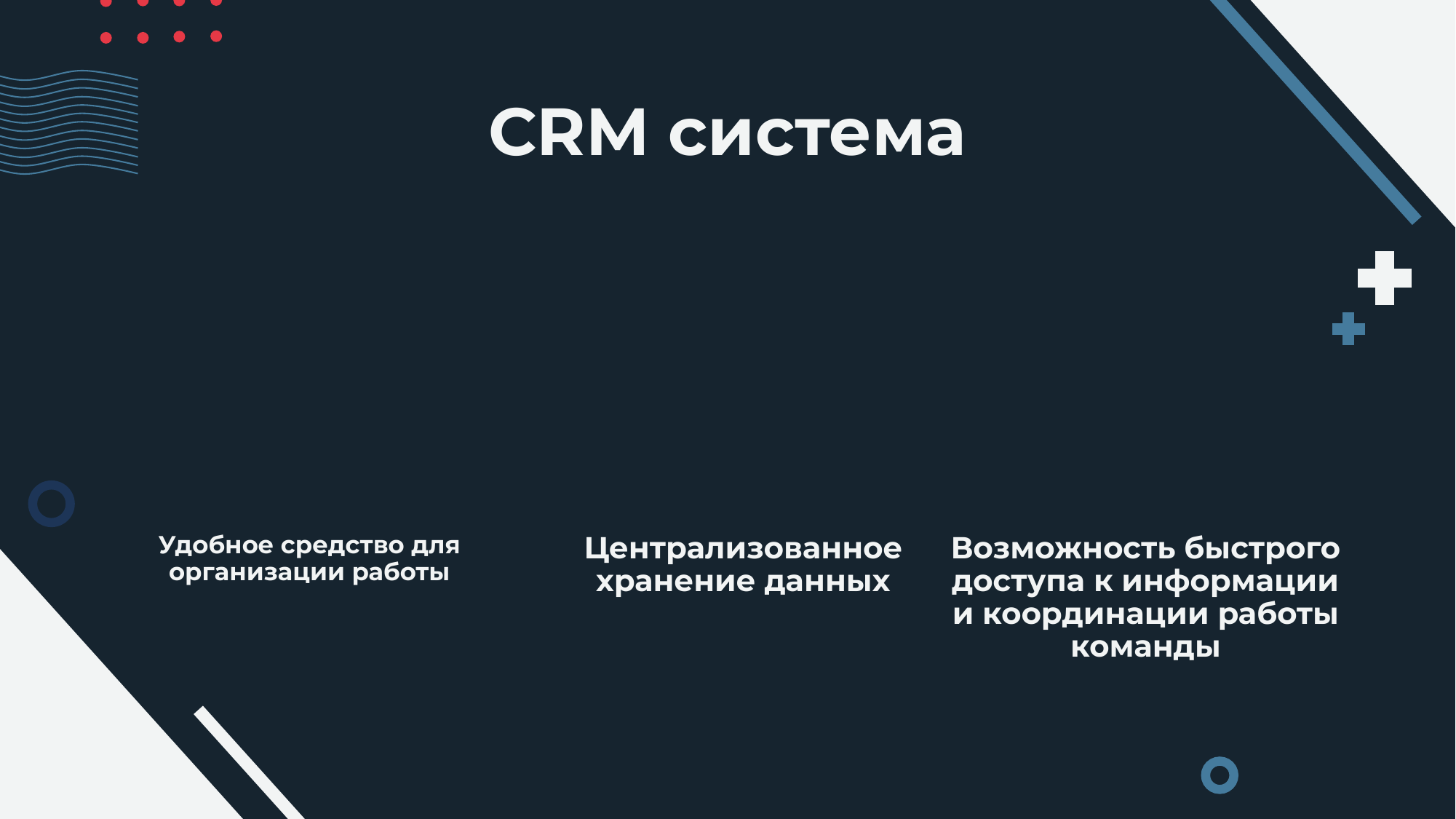

# CRM система

Возможность быстрого доступа к информации и координации работы команды
Удобное средство для организации работы
Централизованное хранение данных